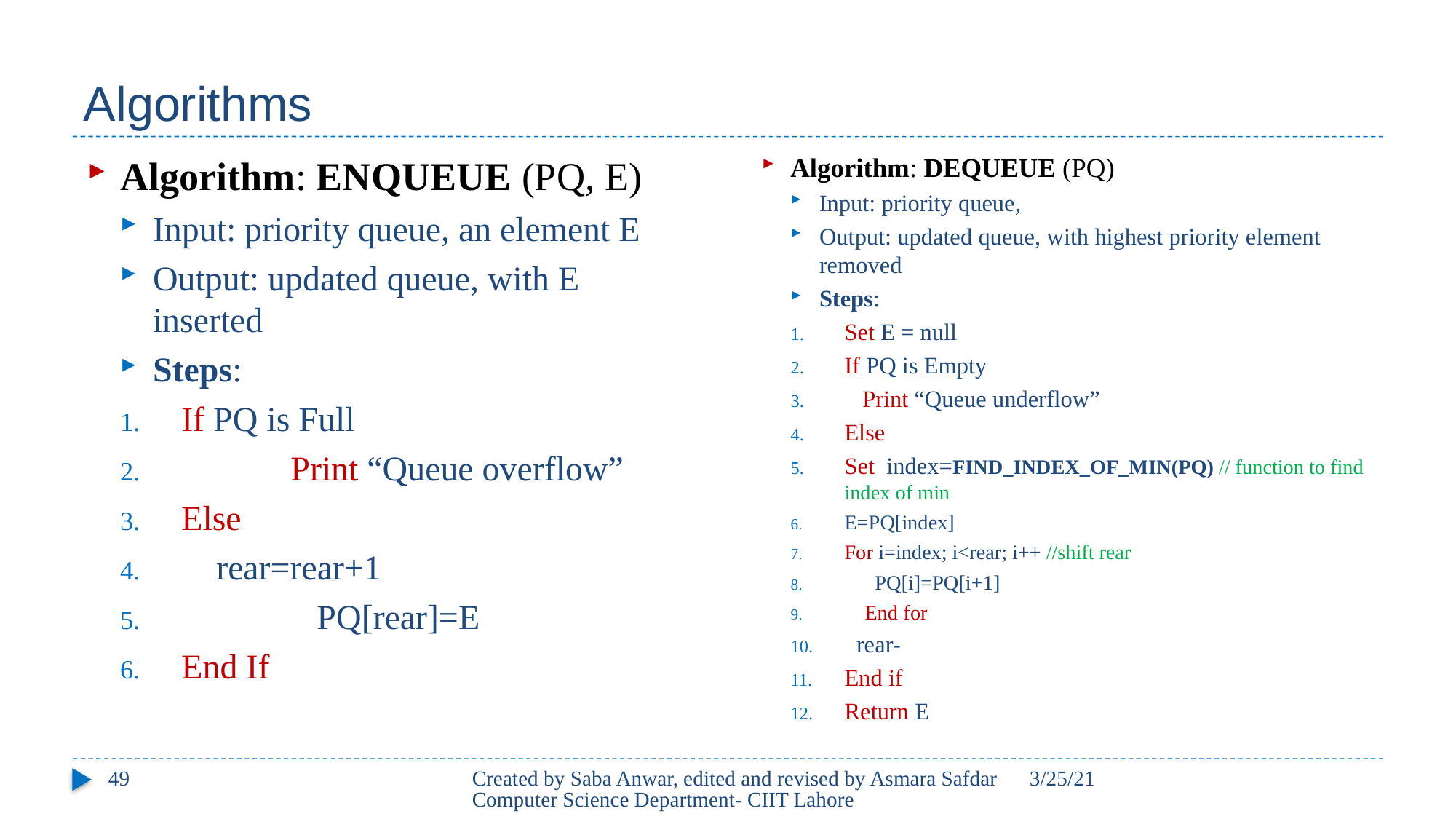

# Algorithms
Algorithm: DEQUEUE (PQ)
Input: priority queue,
Output: updated queue, with highest priority element removed
Steps:
Set E = null
If PQ is Empty
   Print “Queue underflow”
Else
Set  index=FIND_INDEX_OF_MIN(PQ) // function to find index of min
E=PQ[index]
For i=index; i<rear; i++ //shift rear
      PQ[i]=PQ[i+1]
    End for
  rear-
End if
Return E

Algorithm: ENQUEUE (PQ, E)
Input: priority queue, an element E
Output: updated queue, with E inserted
Steps:
If PQ is Full
	Print “Queue overflow”
Else
    rear=rear+1
	   PQ[rear]=E
End If

49
Created by Saba Anwar, edited and revised by Asmara Safdar Computer Science Department- CIIT Lahore
3/25/21